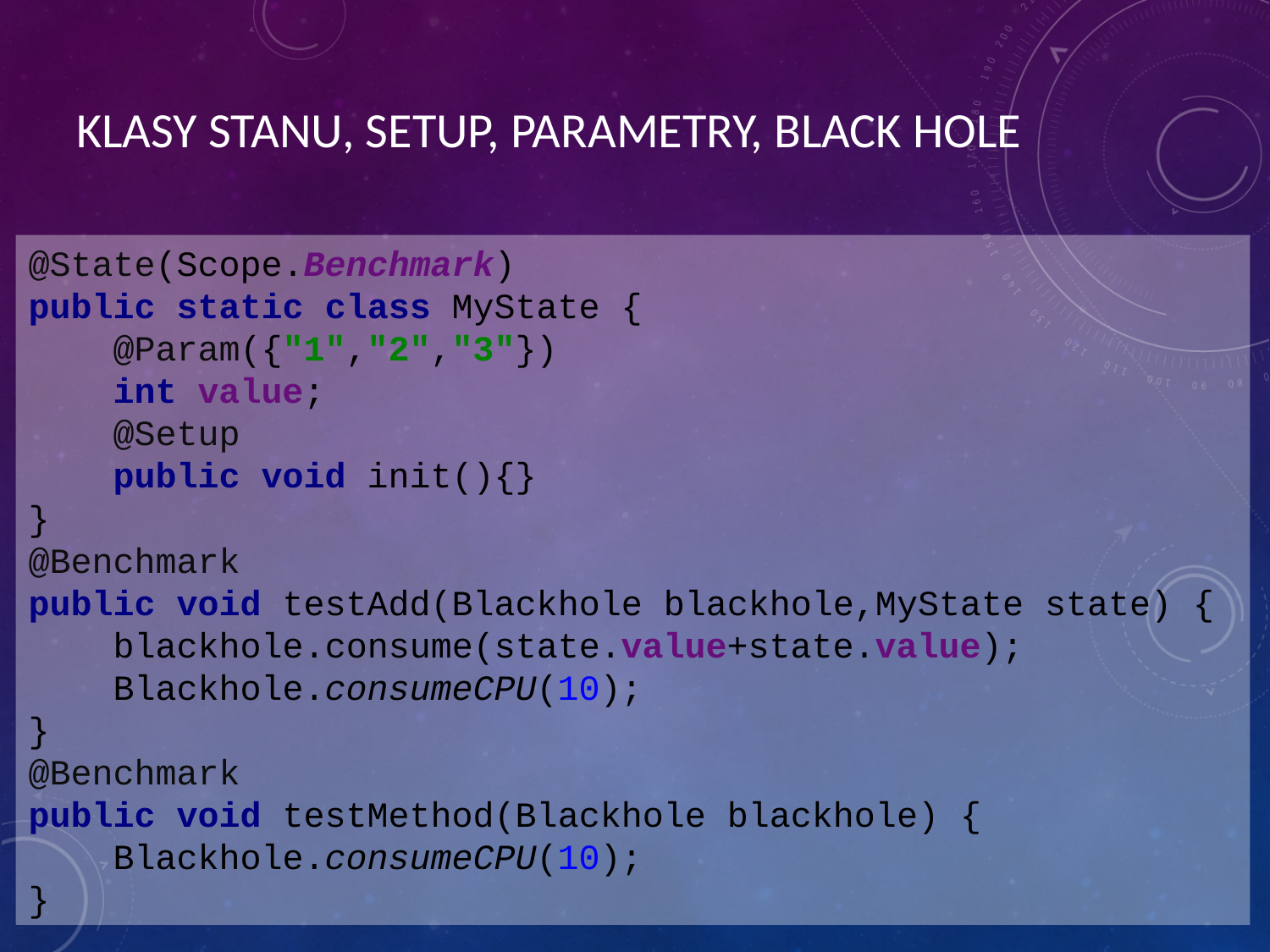

# Klasy Stanu, setup, parametry, Black Hole
@State(Scope.Benchmark)
public static class MyState {
    @Param({"1","2","3"})
    int value;
    @Setup
    public void init(){}
}
@Benchmark
public void testAdd(Blackhole blackhole,MyState state) {
    blackhole.consume(state.value+state.value);
    Blackhole.consumeCPU(10);
}
@Benchmark
public void testMethod(Blackhole blackhole) {
    Blackhole.consumeCPU(10);
}